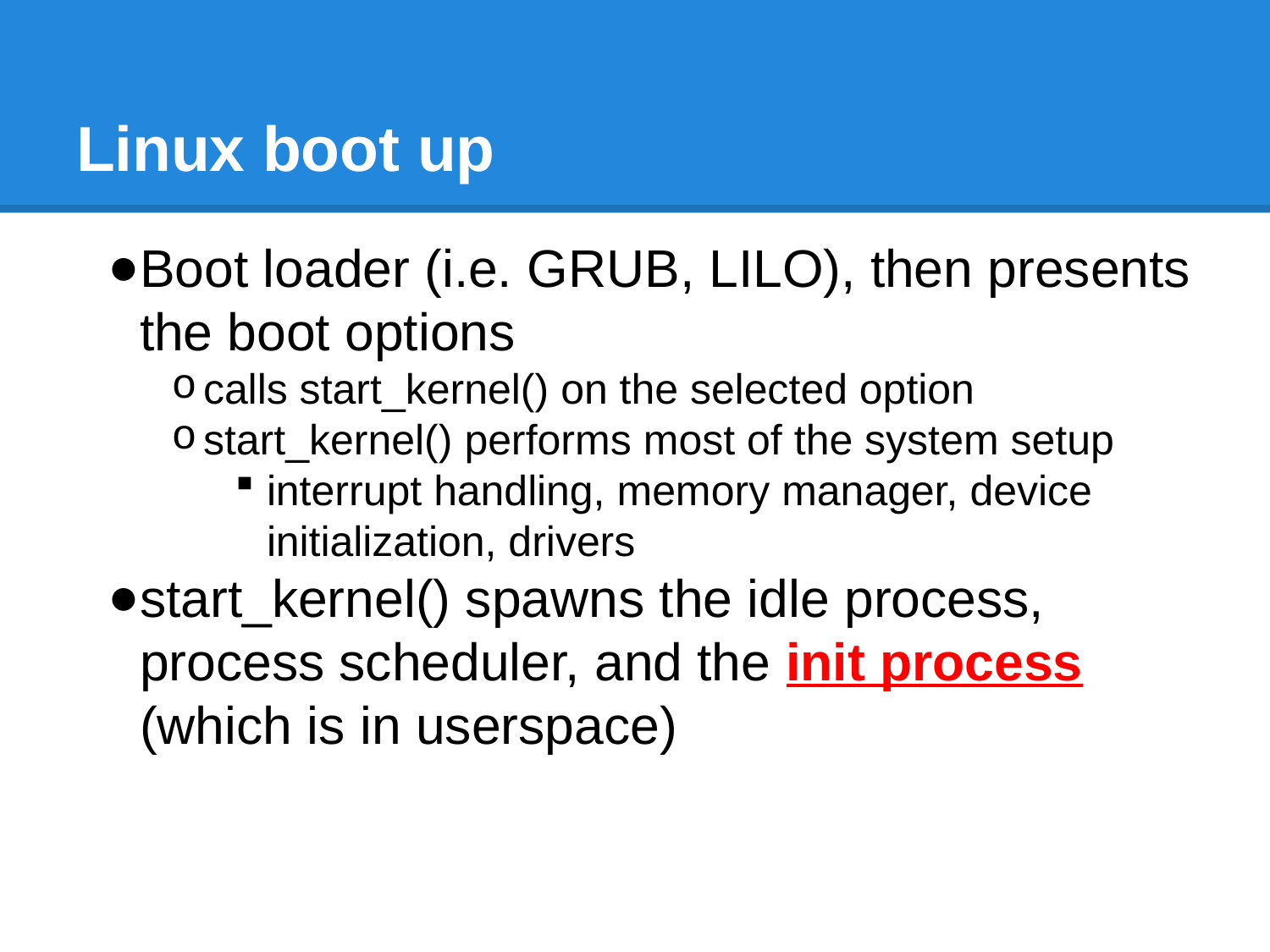

# Linux boot up
Boot loader (i.e. GRUB, LILO), then presents the boot options
calls start_kernel() on the selected option
start_kernel() performs most of the system setup
interrupt handling, memory manager, device initialization, drivers
start_kernel() spawns the idle process, process scheduler, and the init process (which is in userspace)